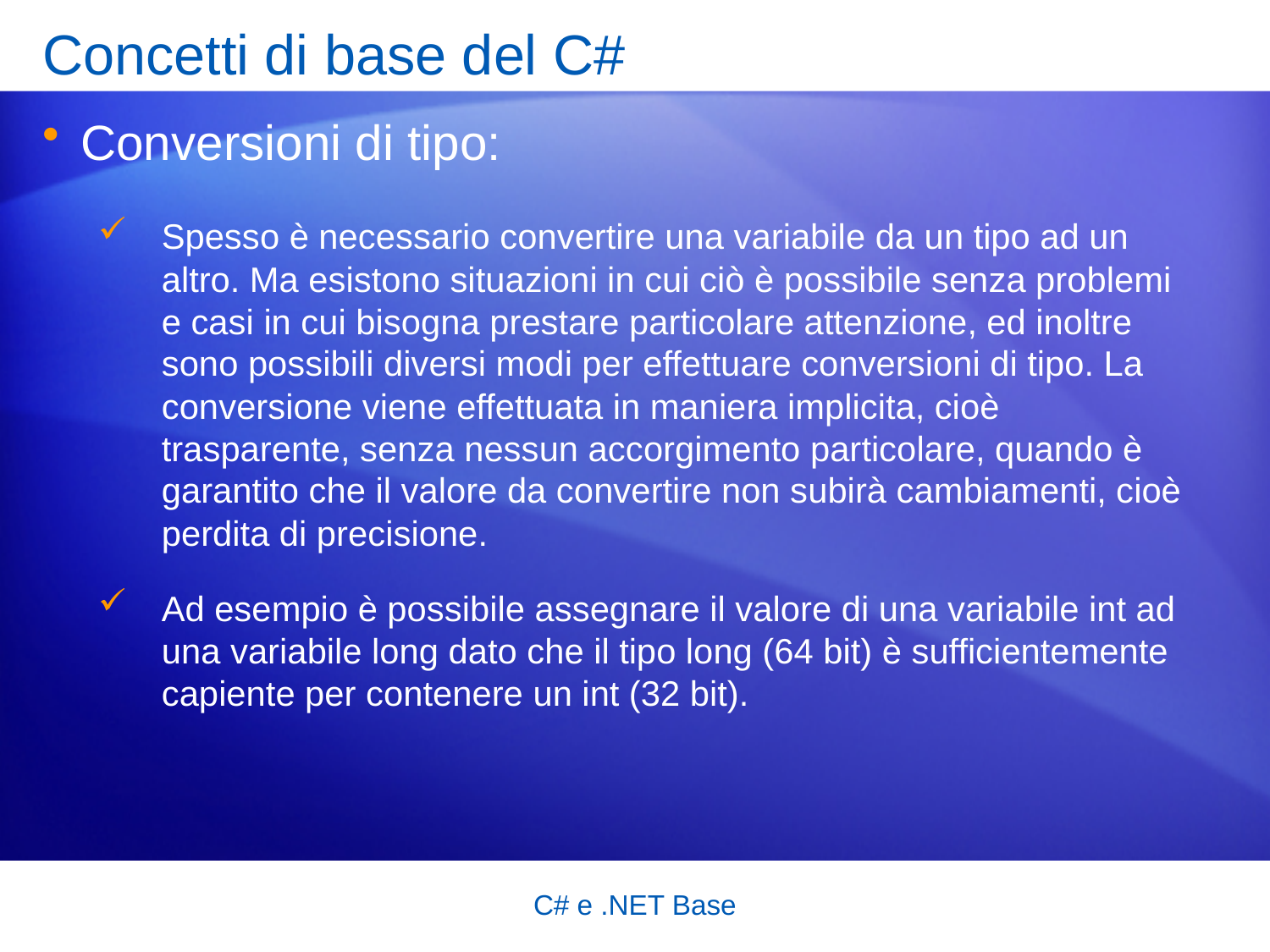

# Concetti di base del C#
Conversioni di tipo:
Spesso è necessario convertire una variabile da un tipo ad un altro. Ma esistono situazioni in cui ciò è possibile senza problemi e casi in cui bisogna prestare particolare attenzione, ed inoltre sono possibili diversi modi per effettuare conversioni di tipo. La conversione viene effettuata in maniera implicita, cioè trasparente, senza nessun accorgimento particolare, quando è garantito che il valore da convertire non subirà cambiamenti, cioè perdita di precisione.
Ad esempio è possibile assegnare il valore di una variabile int ad una variabile long dato che il tipo long (64 bit) è sufficientemente capiente per contenere un int (32 bit).

C# e .NET Base